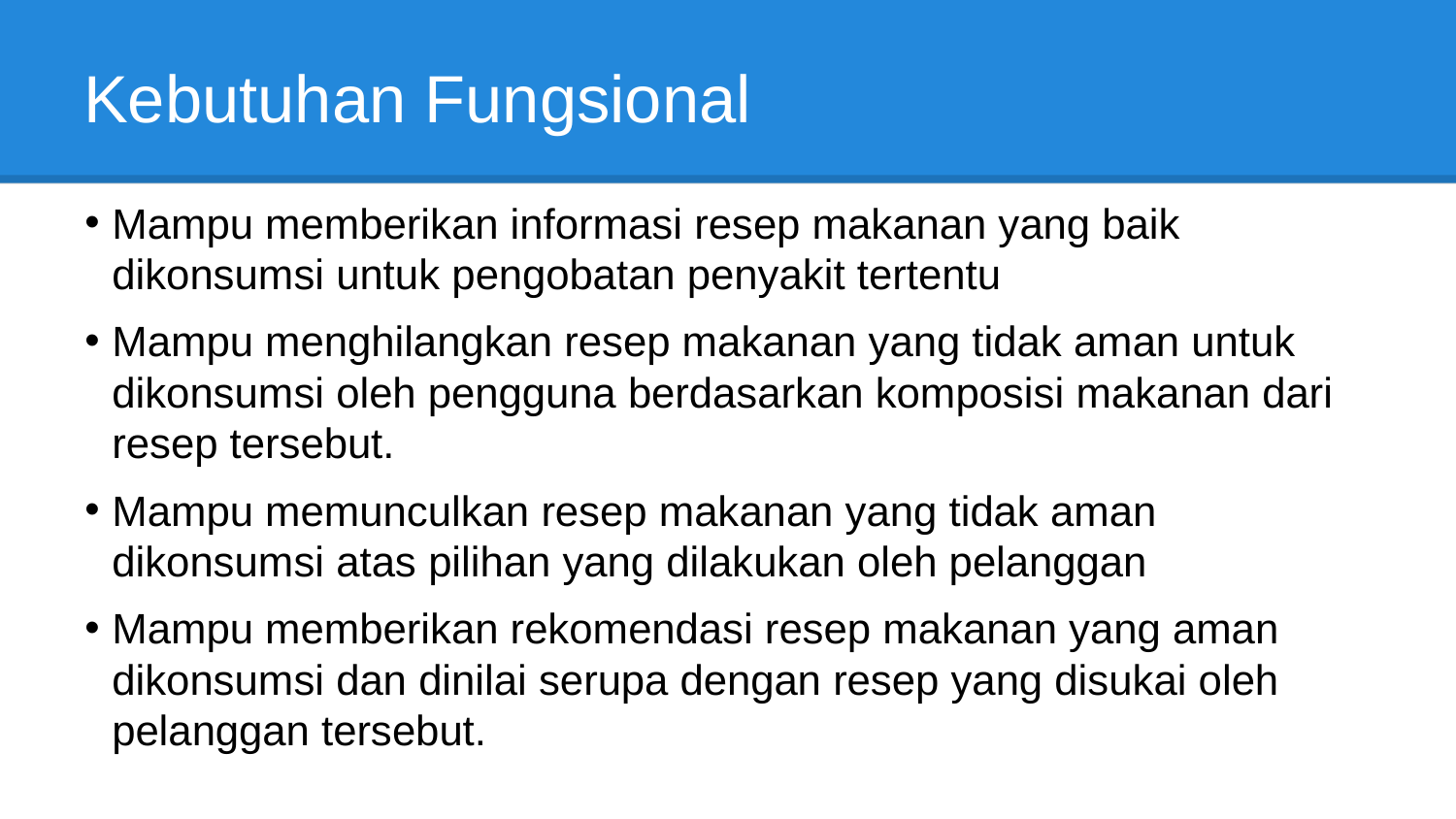

# Kebutuhan Fungsional
Mampu memberikan informasi resep makanan yang baik dikonsumsi untuk pengobatan penyakit tertentu
Mampu menghilangkan resep makanan yang tidak aman untuk dikonsumsi oleh pengguna berdasarkan komposisi makanan dari resep tersebut.
Mampu memunculkan resep makanan yang tidak aman dikonsumsi atas pilihan yang dilakukan oleh pelanggan
Mampu memberikan rekomendasi resep makanan yang aman dikonsumsi dan dinilai serupa dengan resep yang disukai oleh pelanggan tersebut.